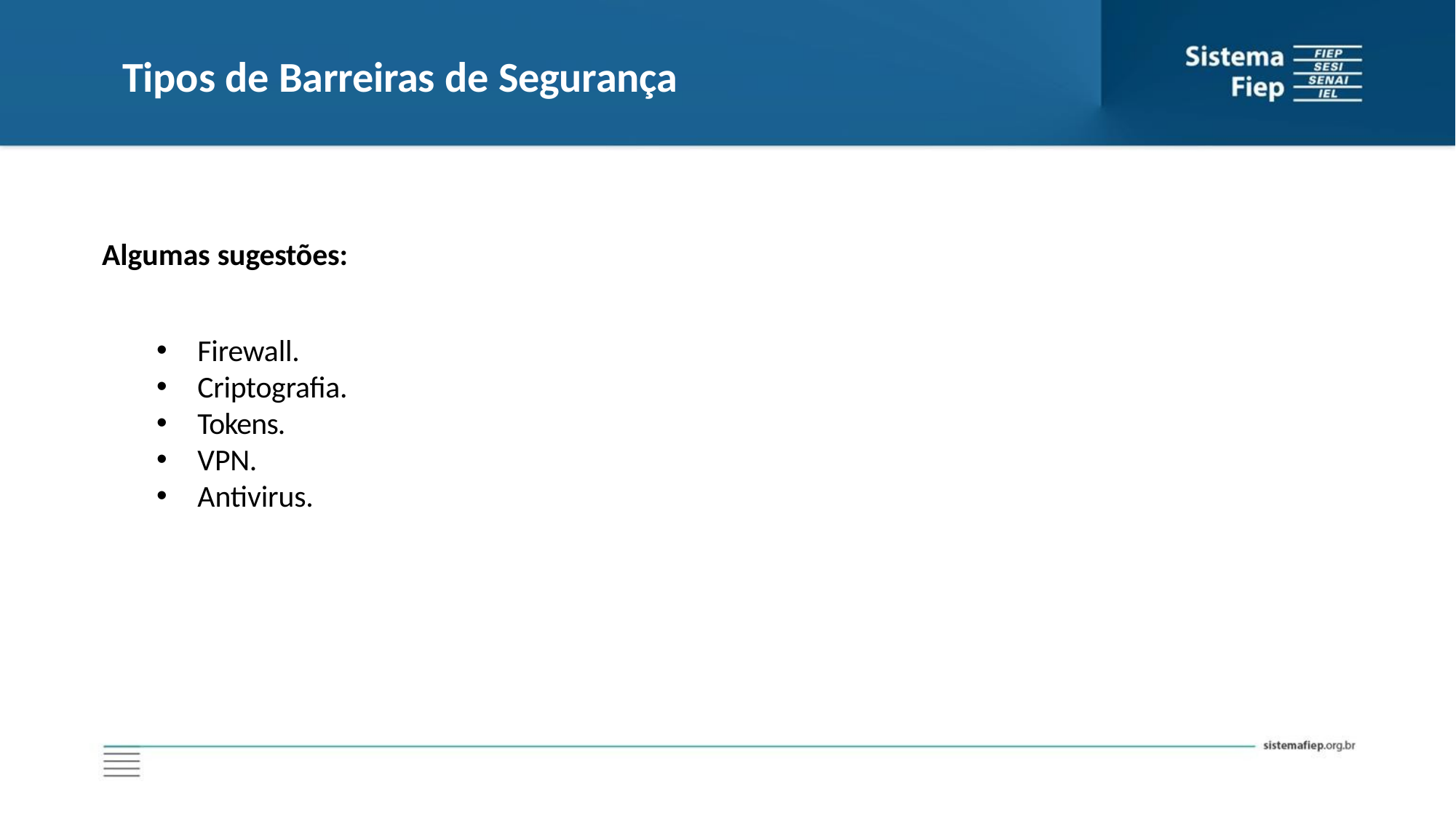

# Tipos de Barreiras de Segurança
Algumas sugestões:

Firewall.
Criptografia.
Tokens.
VPN.
Antivirus.